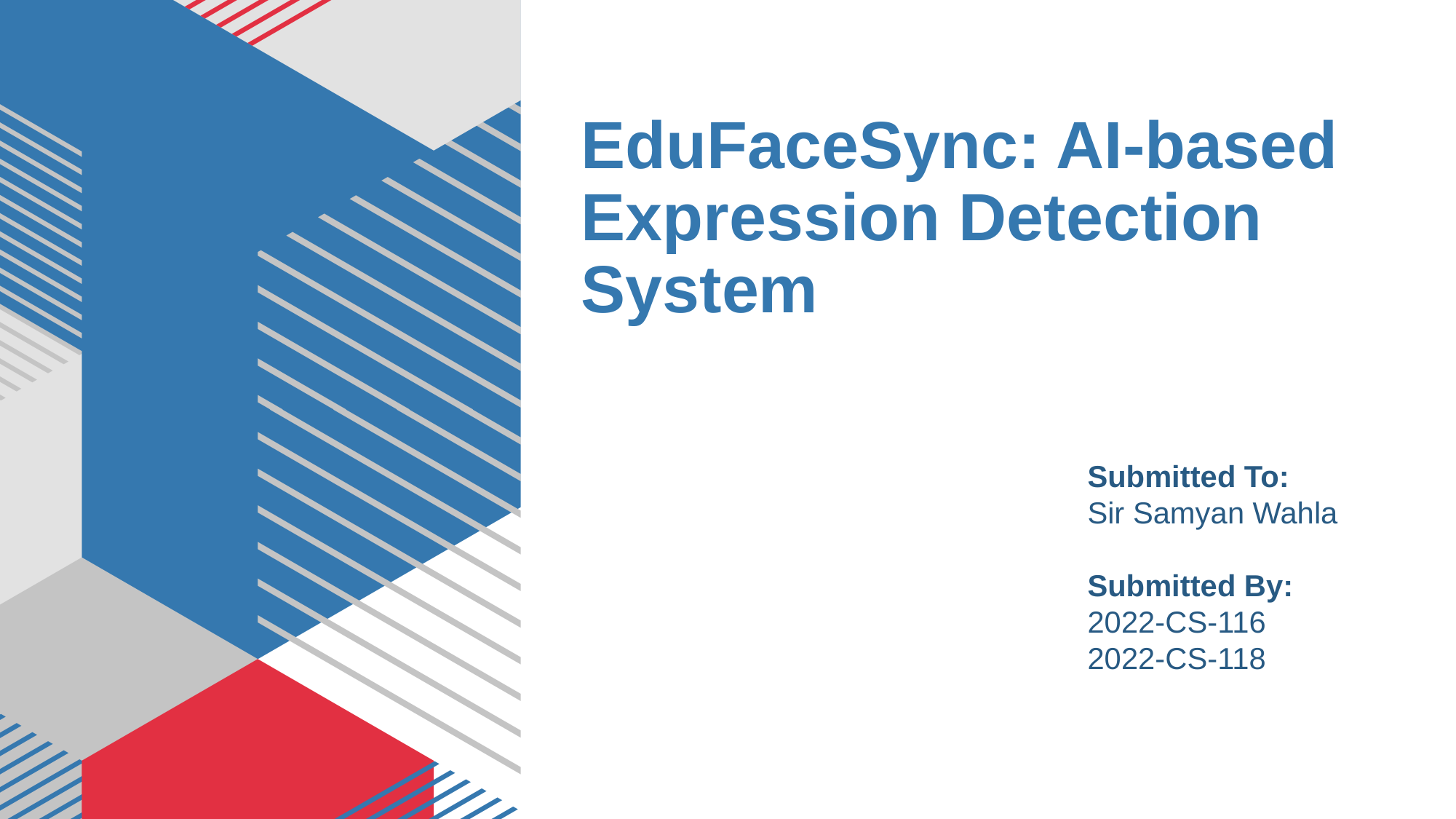

# EduFaceSync: AI-based Expression Detection System
Submitted To:
Sir Samyan Wahla
Submitted By:
2022-CS-116
2022-CS-118